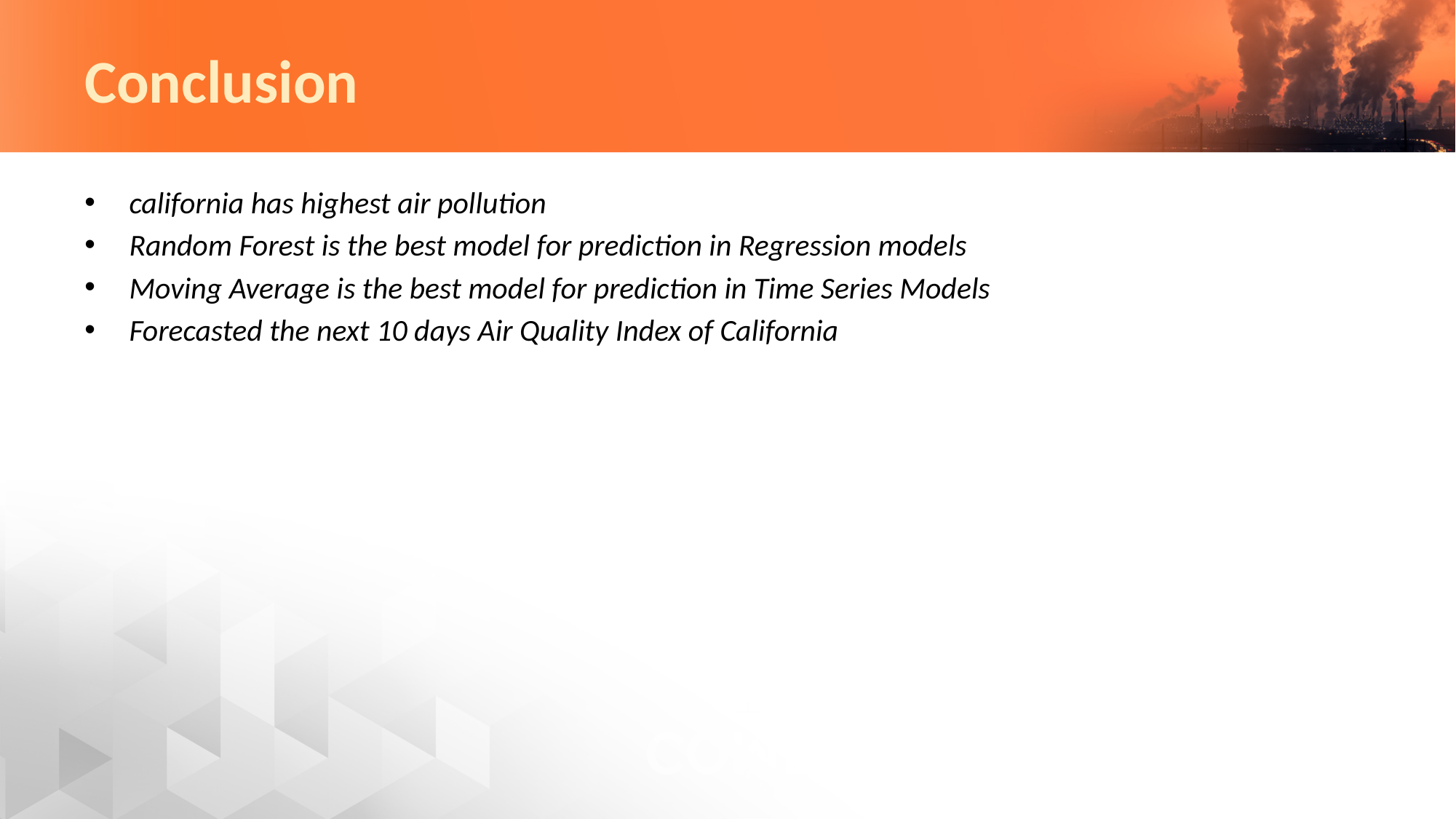

# Conclusion
california has highest air pollution
Random Forest is the best model for prediction in Regression models
Moving Average is the best model for prediction in Time Series Models
Forecasted the next 10 days Air Quality Index of California